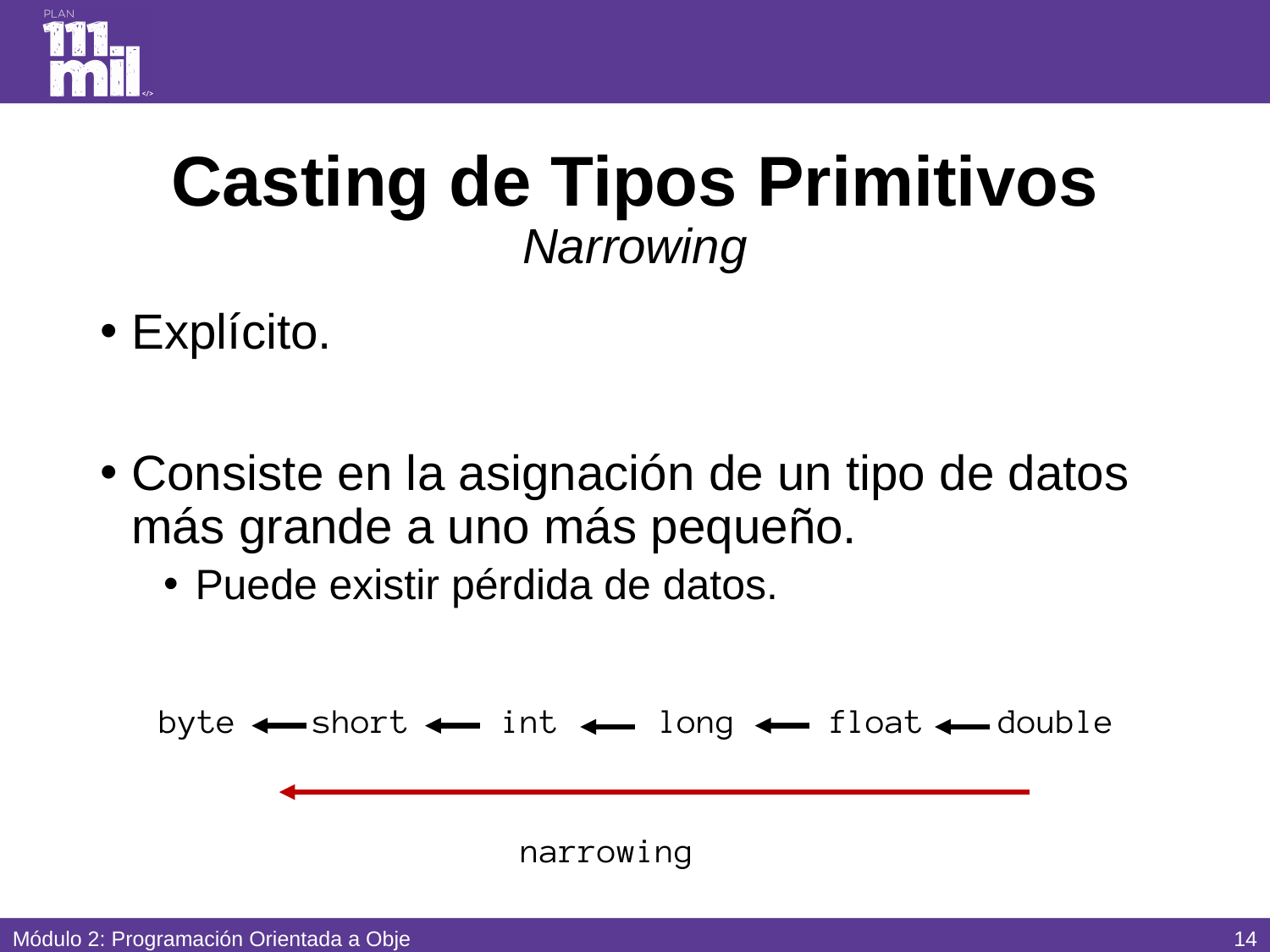

# Casting de Tipos Primitivos Narrowing
Explícito.

Consiste en la asignación de un tipo de datos más grande a uno más pequeño.
Puede existir pérdida de datos.
| byte |  | short |  | int |  | long |  | float |  | double |
| --- | --- | --- | --- | --- | --- | --- | --- | --- | --- | --- |
narrowing
14
Módulo 2: Programación Orientada a Objetos